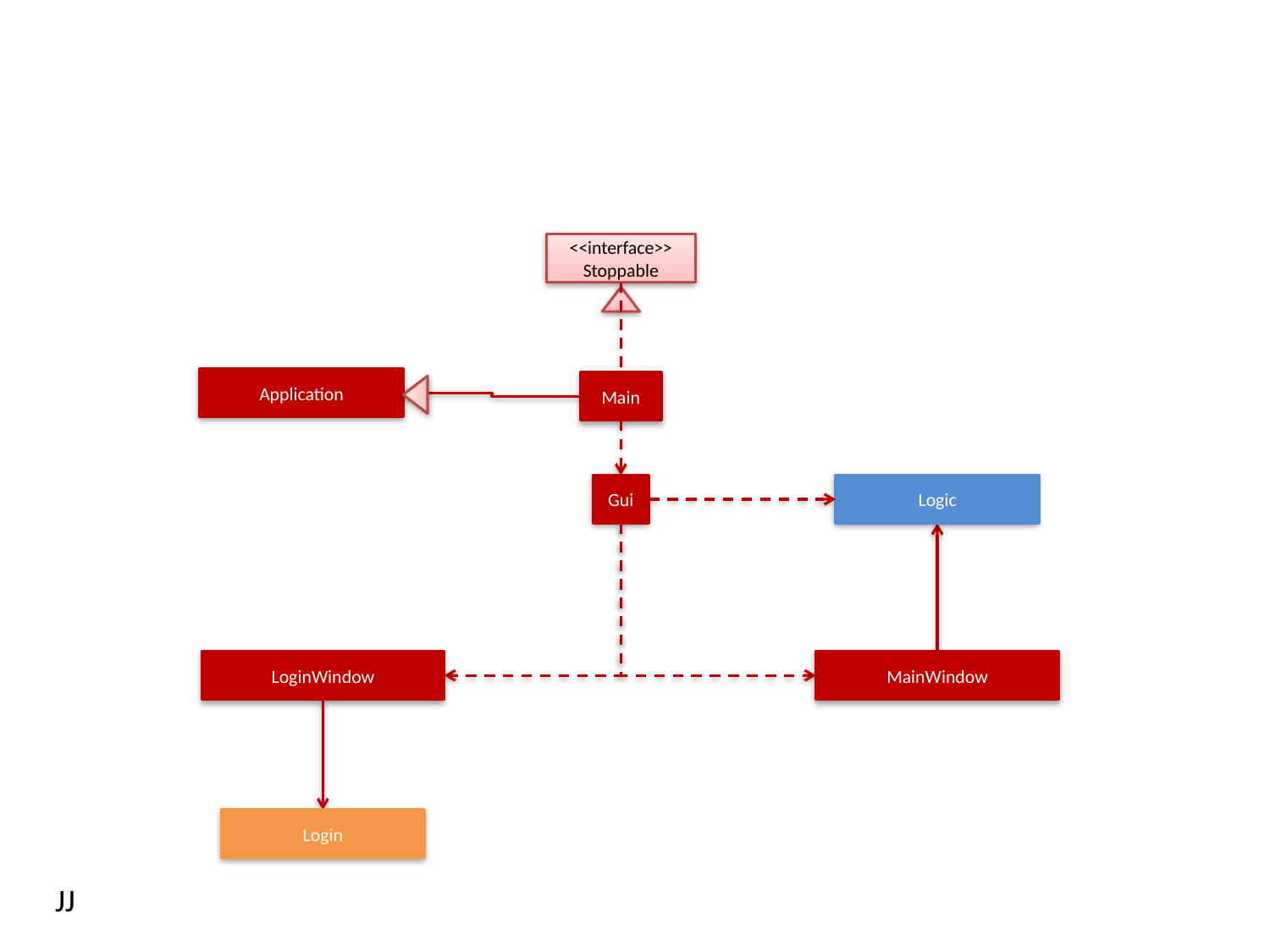

<<interface>>
Stoppable

Application
Main

Gui
Logic
LoginWindow
MainWindow
Login
JJ